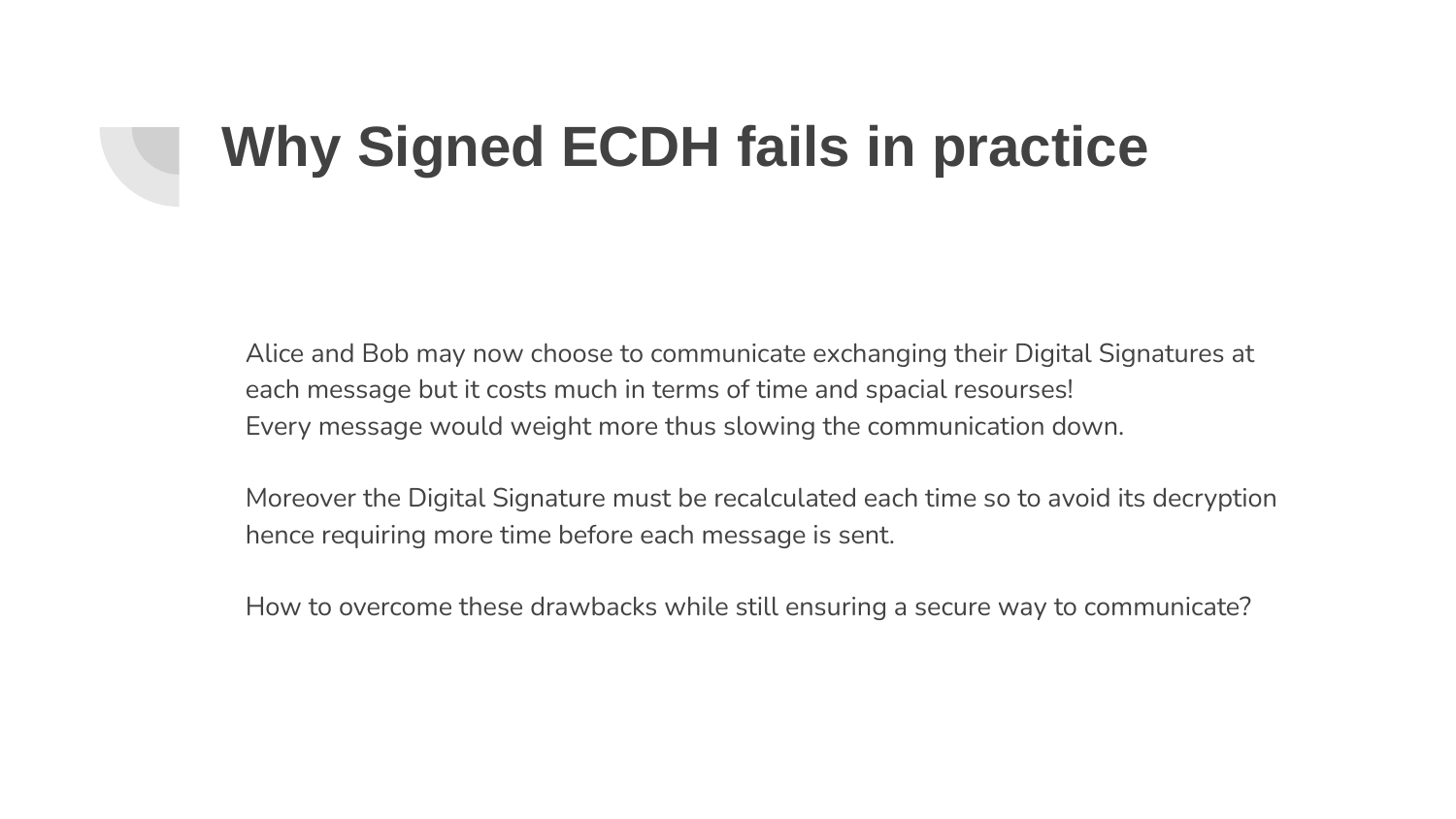

# Why Signed ECDH fails in practice
Alice and Bob may now choose to communicate exchanging their Digital Signatures at each message but it costs much in terms of time and spacial resourses!
Every message would weight more thus slowing the communication down.

Moreover the Digital Signature must be recalculated each time so to avoid its decryption hence requiring more time before each message is sent.

How to overcome these drawbacks while still ensuring a secure way to communicate?